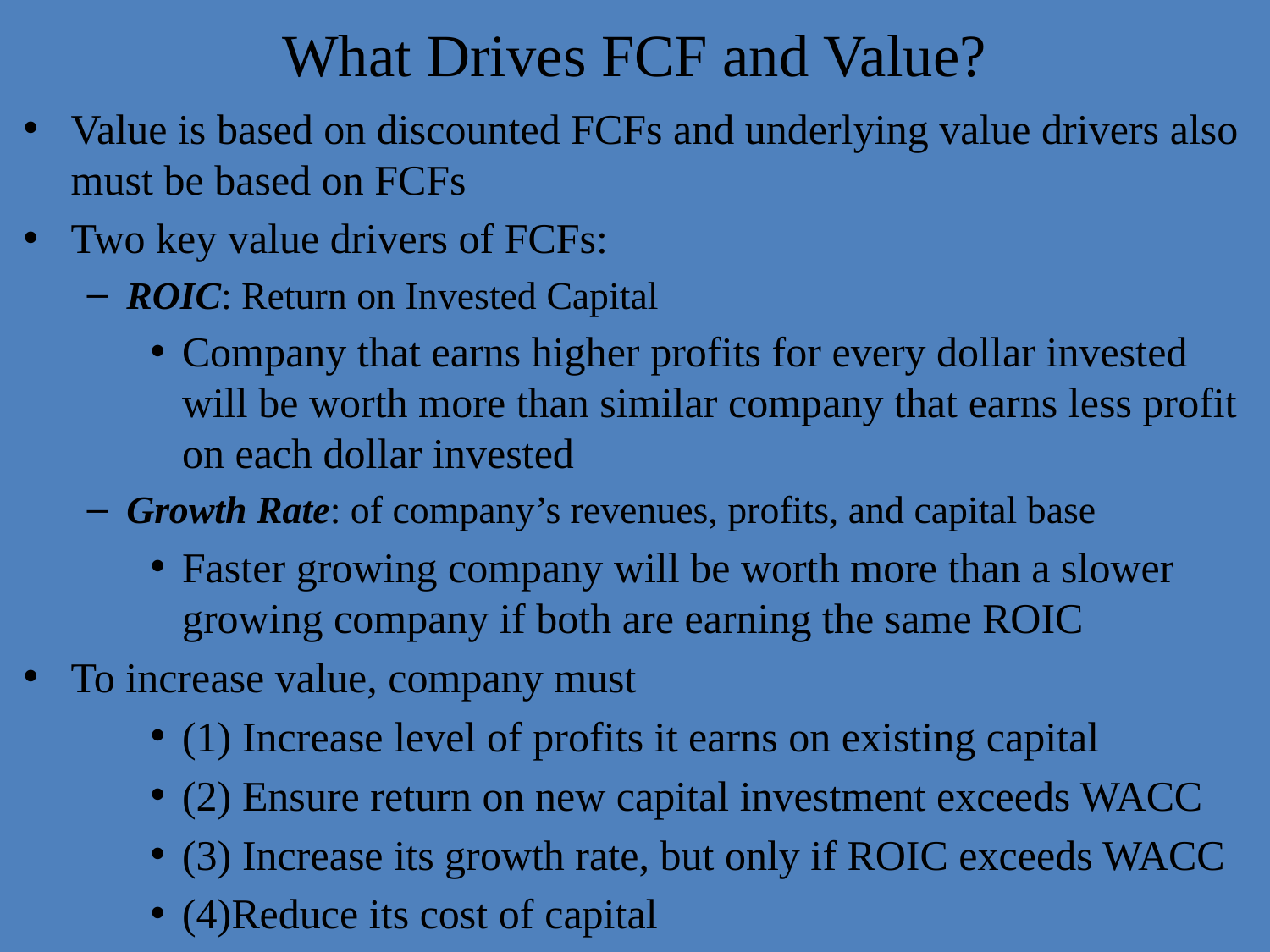

# What Drives FCF and Value?
Value is based on discounted FCFs and underlying value drivers also must be based on FCFs
Two key value drivers of FCFs:
ROIC: Return on Invested Capital
Company that earns higher profits for every dollar invested will be worth more than similar company that earns less profit on each dollar invested
Growth Rate: of company’s revenues, profits, and capital base
Faster growing company will be worth more than a slower growing company if both are earning the same ROIC
To increase value, company must
(1) Increase level of profits it earns on existing capital
(2) Ensure return on new capital investment exceeds WACC
(3) Increase its growth rate, but only if ROIC exceeds WACC
(4)Reduce its cost of capital